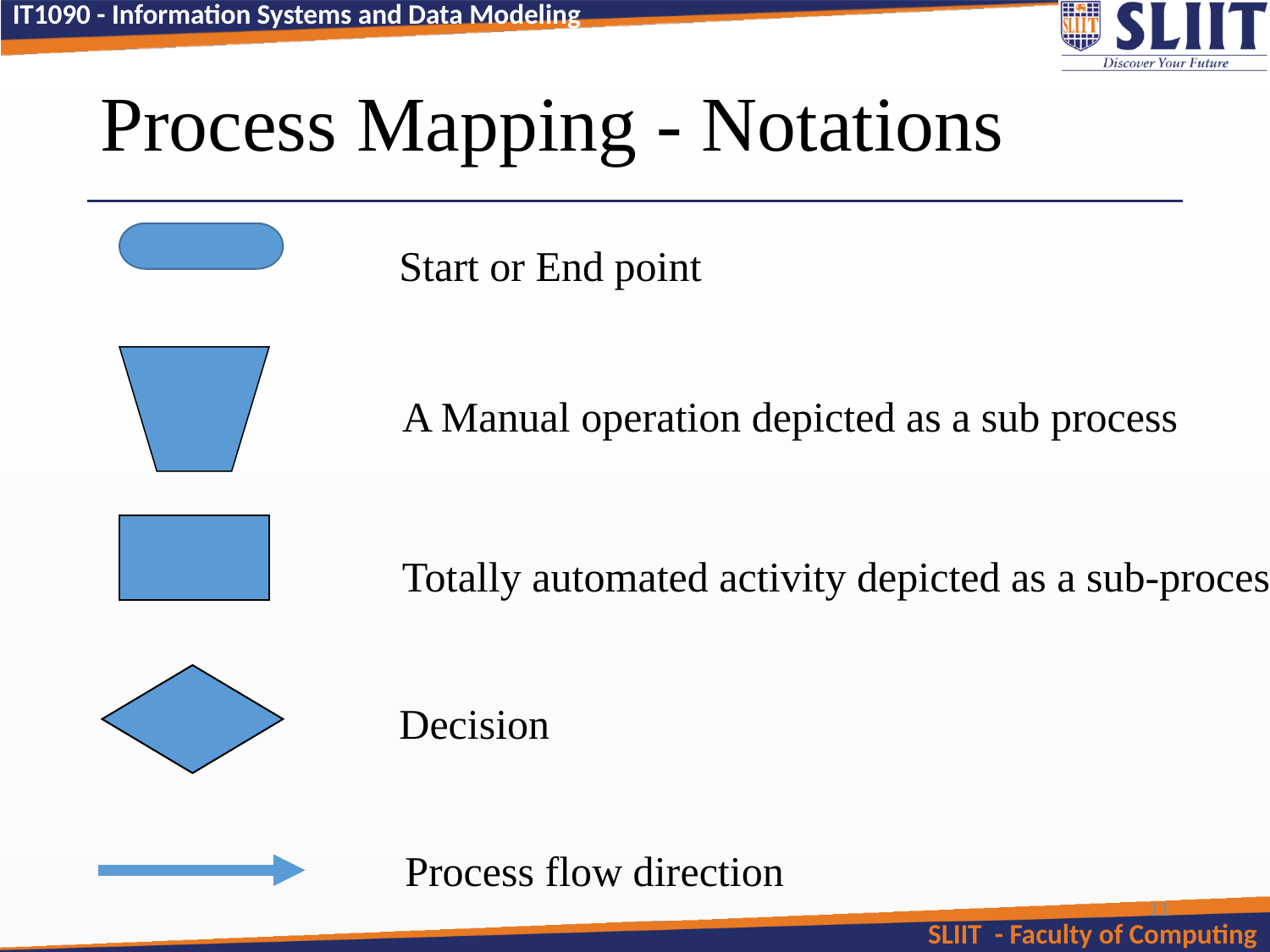

# Process Mapping - Notations

Start or End point

A Manual operation depicted as a sub process

Totally automated activity depicted as a sub-process

Decision
Process flow direction
11